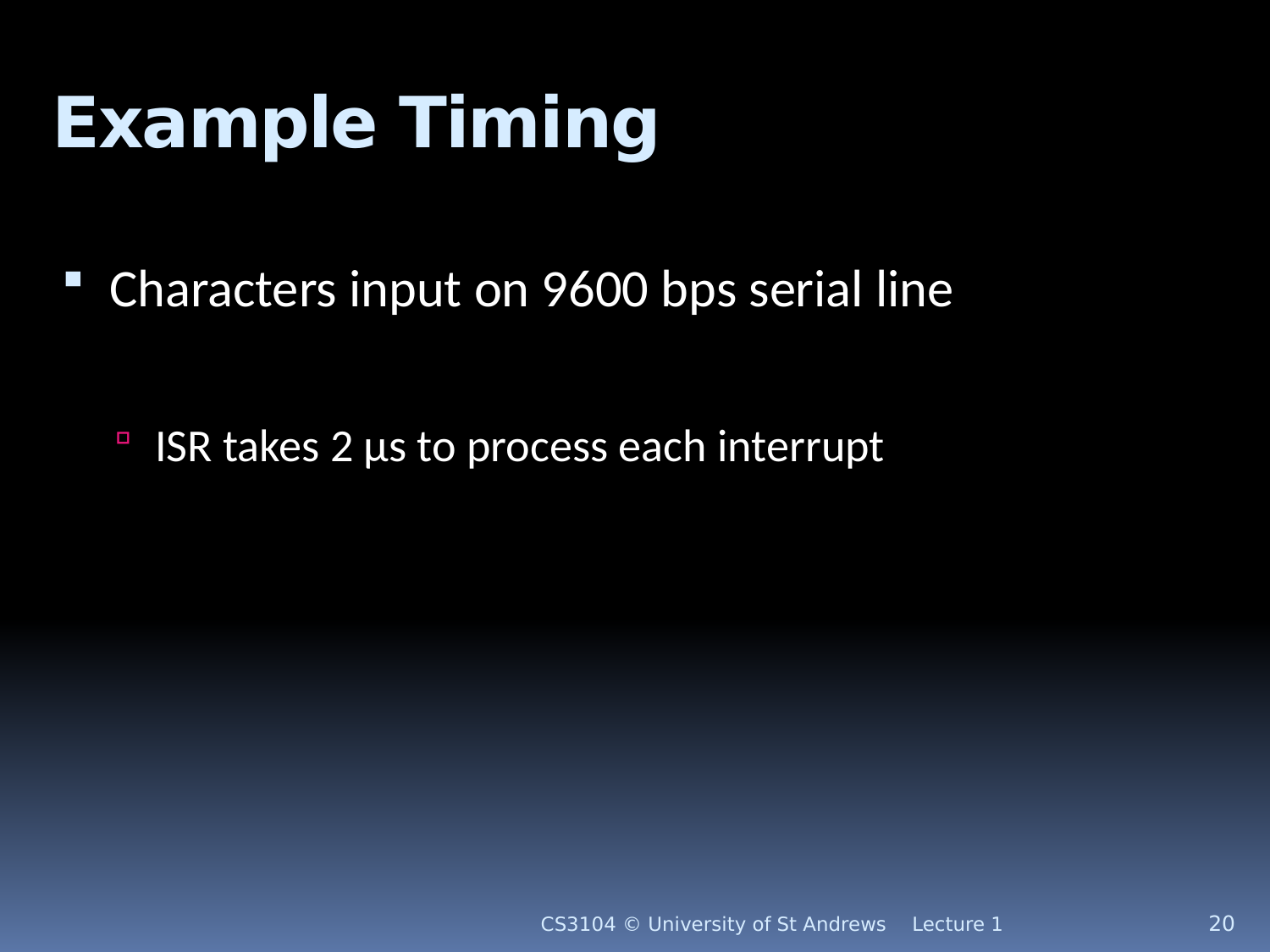

# Example Timing
Characters input on 9600 bps serial line

ISR takes 2 µs to process each interrupt

CS3104 © University of St Andrews
Lecture 1
20